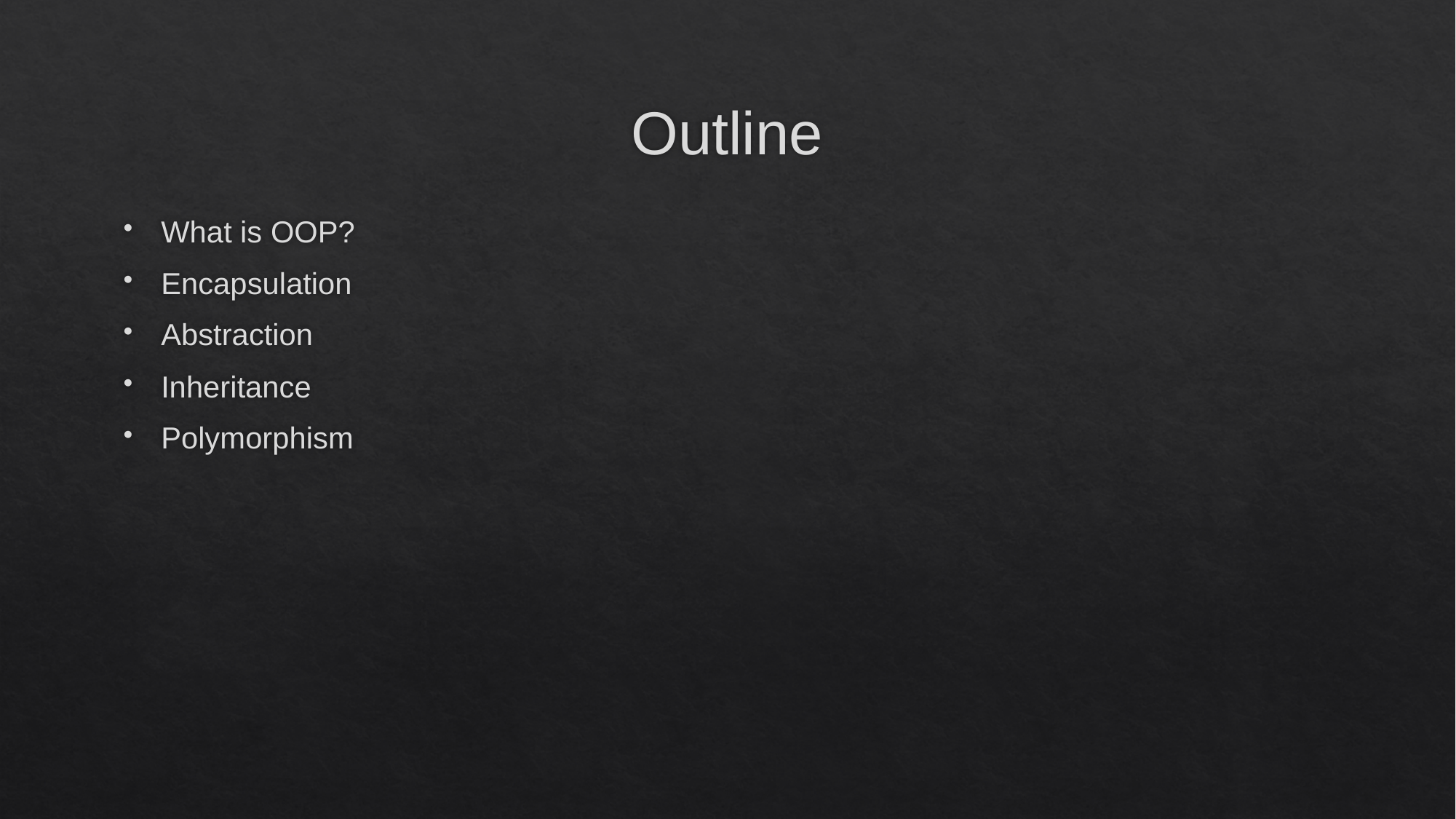

# Outline
What is OOP?
Encapsulation
Abstraction
Inheritance
Polymorphism